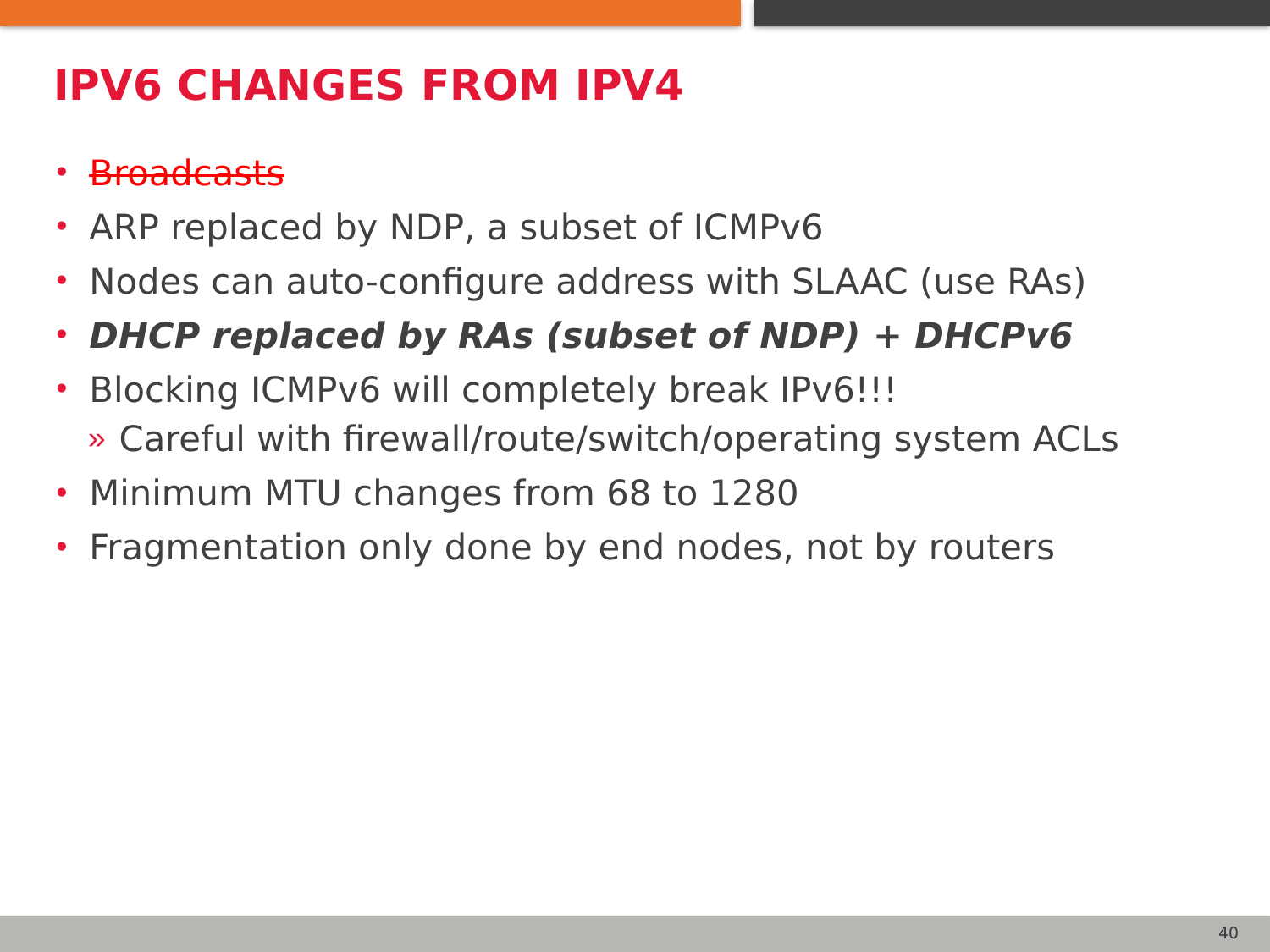

# IPv6 Changes from IPv4
Broadcasts
ARP replaced by NDP, a subset of ICMPv6
Nodes can auto-configure address with SLAAC (use RAs)
DHCP replaced by RAs (subset of NDP) + DHCPv6
Blocking ICMPv6 will completely break IPv6!!!
Careful with firewall/route/switch/operating system ACLs
Minimum MTU changes from 68 to 1280
Fragmentation only done by end nodes, not by routers